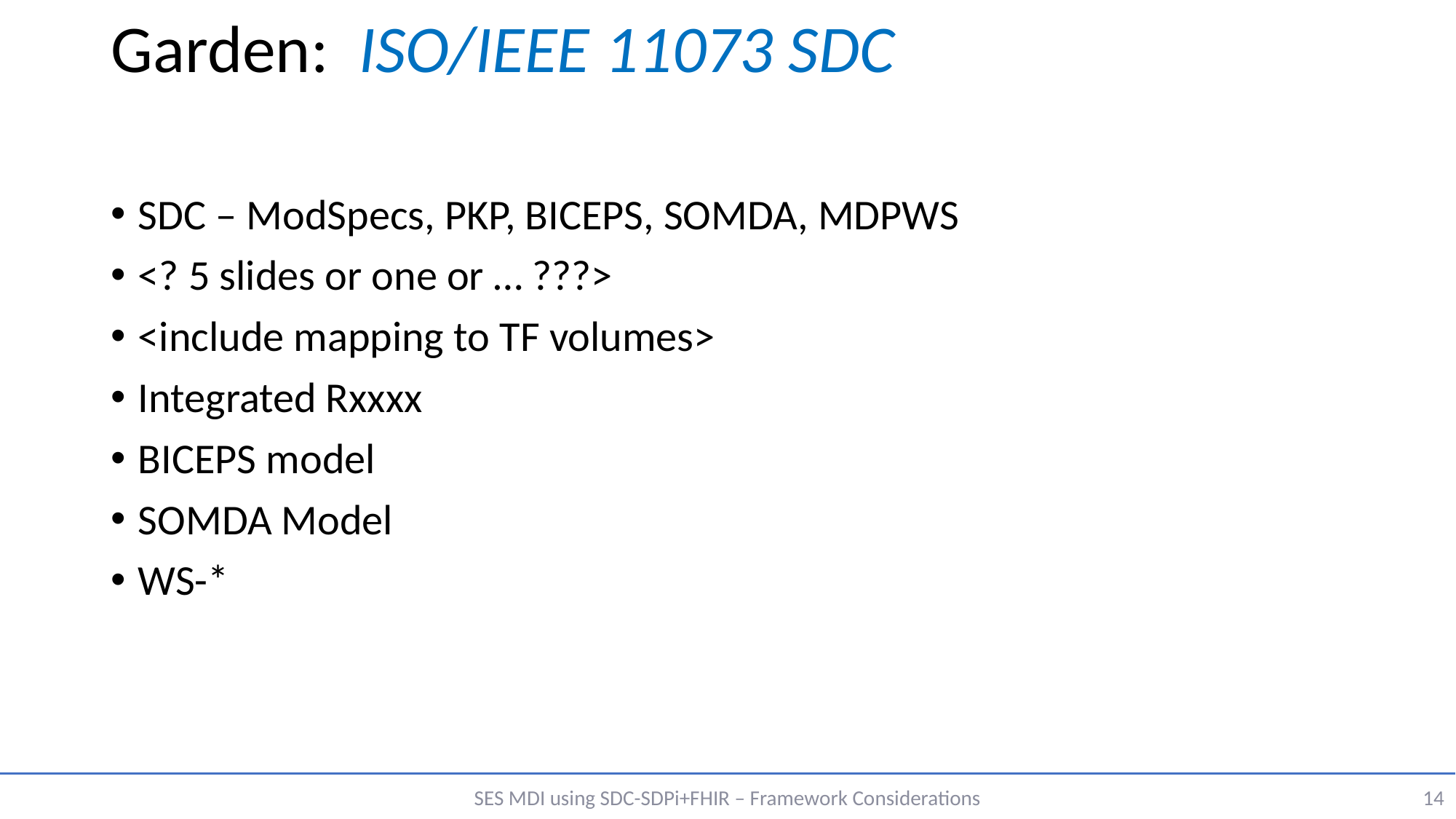

# Garden:  ISO/IEEE 11073 SDC
SDC – ModSpecs, PKP, BICEPS, SOMDA, MDPWS
<? 5 slides or one or … ???>
<include mapping to TF volumes>
Integrated Rxxxx
BICEPS model
SOMDA Model
WS-*
SES MDI using SDC-SDPi+FHIR – Framework Considerations
14